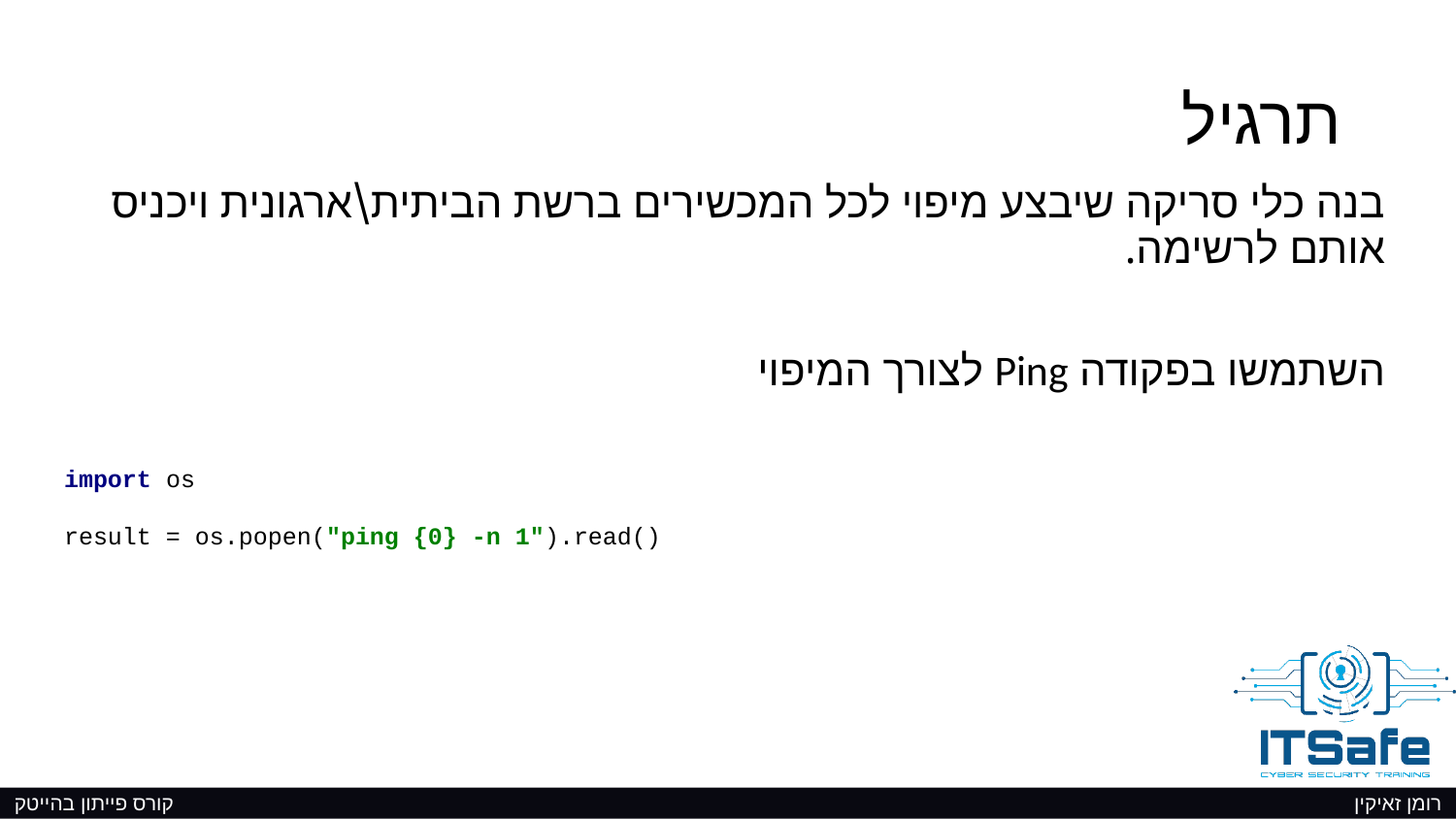

# תרגיל
בנה כלי סריקה שיבצע מיפוי לכל המכשירים ברשת הביתית\ארגונית ויכניס אותם לרשימה.

השתמשו בפקודה Ping לצורך המיפוי

import os
result = os.popen("ping {0} -n 1").read()